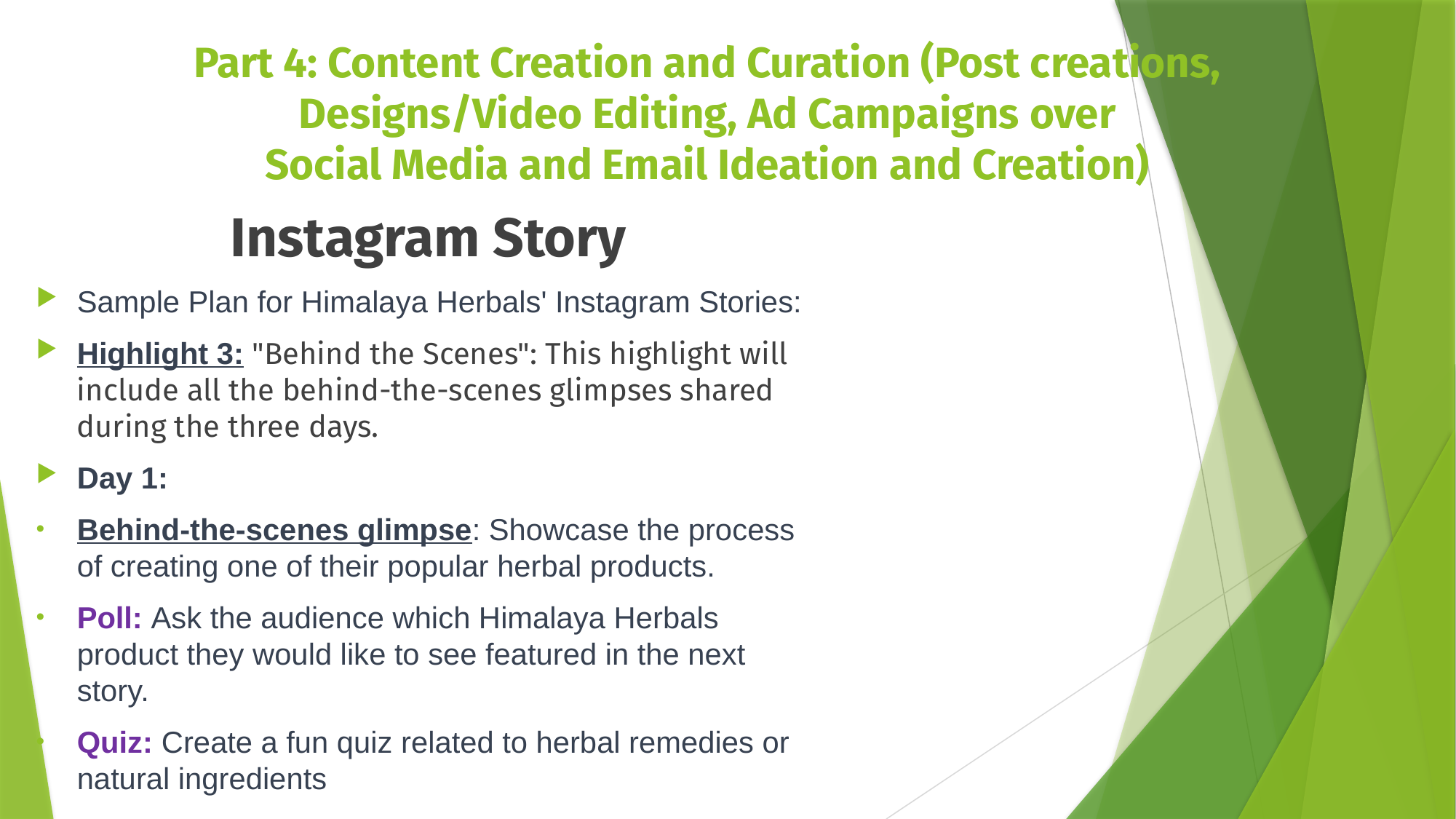

# Part 4: Content Creation and Curation (Post creations, Designs/Video Editing, Ad Campaigns over Social Media and Email Ideation and Creation)
Instagram Story
Sample Plan for Himalaya Herbals' Instagram Stories:
Highlight 3: "Behind the Scenes": This highlight will include all the behind-the-scenes glimpses shared during the three days.
Day 1:
Behind-the-scenes glimpse: Showcase the process of creating one of their popular herbal products.
Poll: Ask the audience which Himalaya Herbals product they would like to see featured in the next story.
Quiz: Create a fun quiz related to herbal remedies or natural ingredients